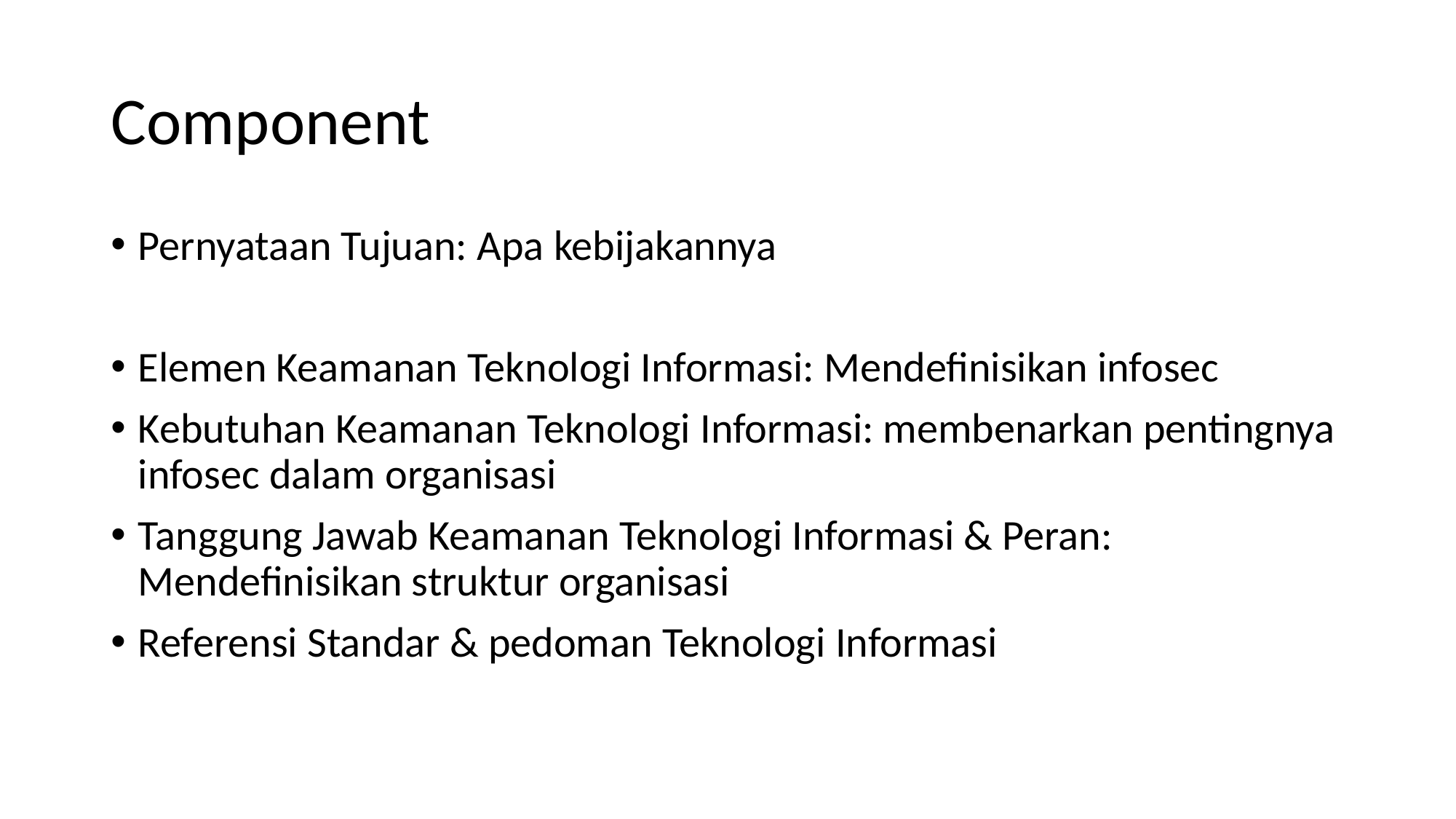

# Component
Pernyataan Tujuan: Apa kebijakannya

Elemen Keamanan Teknologi Informasi: Mendefinisikan infosec
Kebutuhan Keamanan Teknologi Informasi: membenarkan pentingnya infosec dalam organisasi
Tanggung Jawab Keamanan Teknologi Informasi & Peran: Mendefinisikan struktur organisasi
Referensi Standar & pedoman Teknologi Informasi